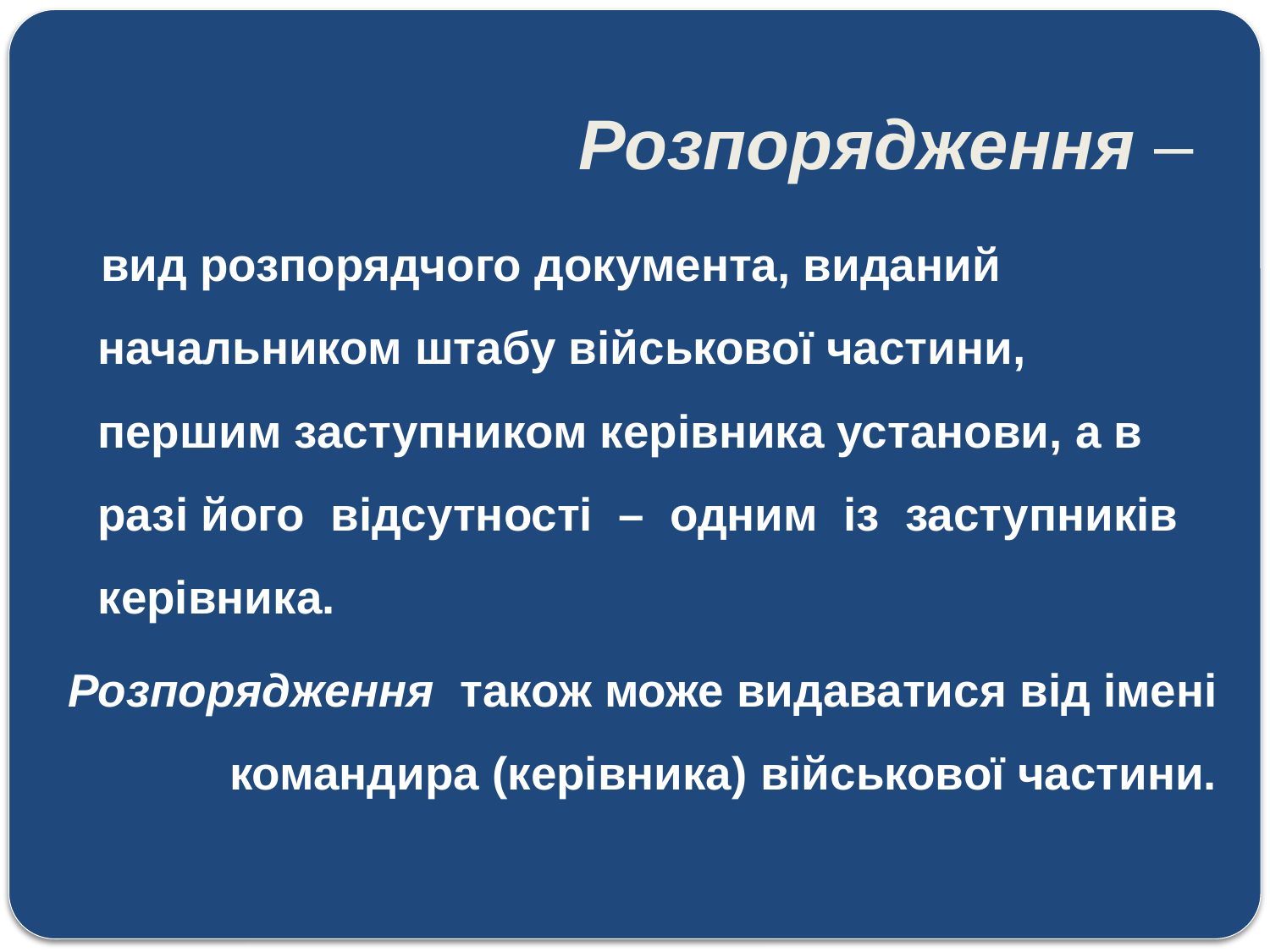

# Розпорядження –
   вид розпорядчого документа, виданий начальником штабу військової частини, першим заступником керівника установи, а в разі його  відсутності  –  одним  із  заступників  керівника.
Розпорядження  також може видаватися від імені командира (керівника) військової частини.